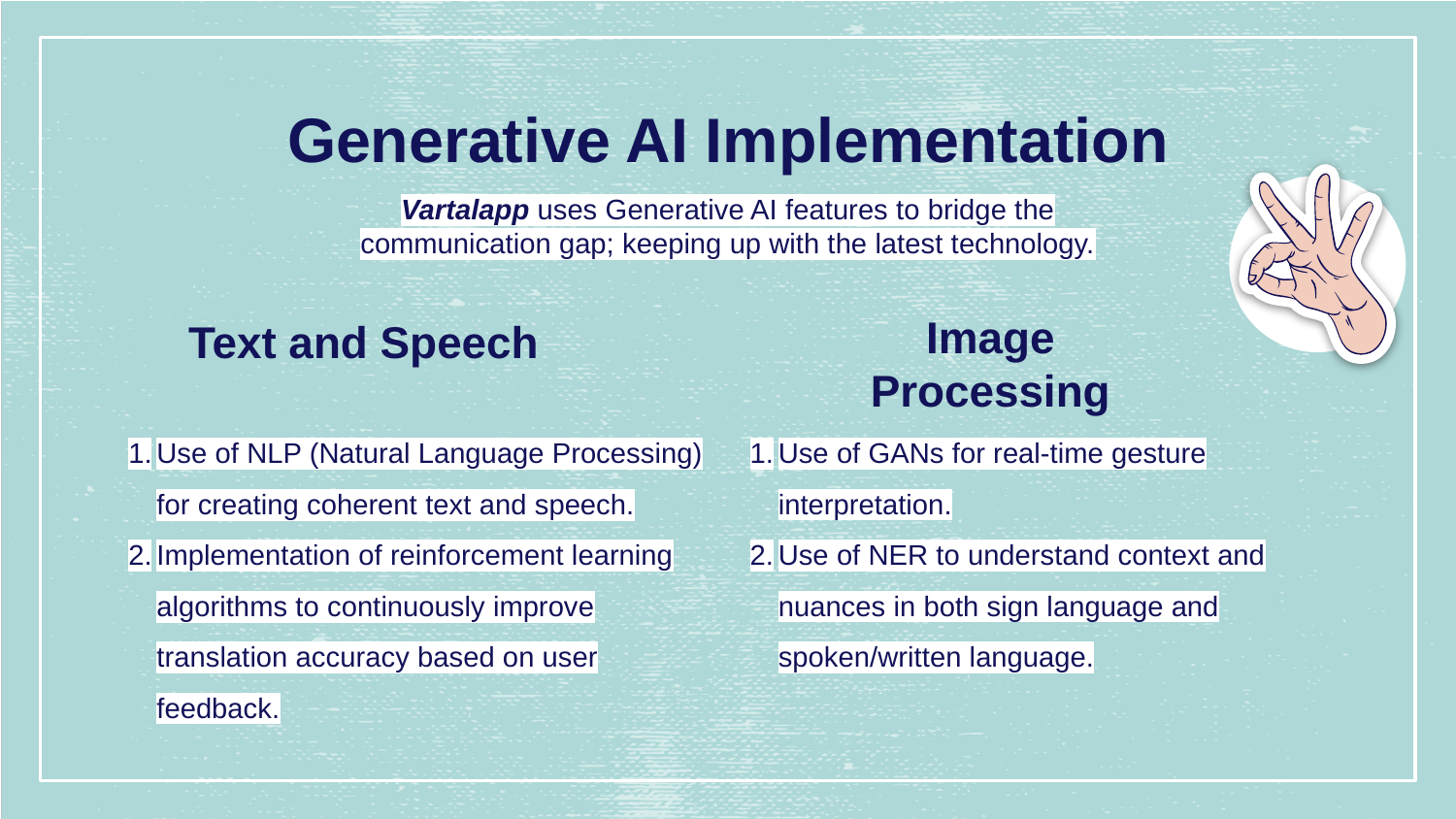

# Generative AI Implementation

Vartalapp uses Generative AI features to bridge the communication gap; keeping up with the latest technology.
Image Processing
Text and Speech
Use of NLP (Natural Language Processing) for creating coherent text and speech.
Implementation of reinforcement learning algorithms to continuously improve translation accuracy based on user feedback.
Use of GANs for real-time gesture interpretation.
Use of NER to understand context and nuances in both sign language and spoken/written language.